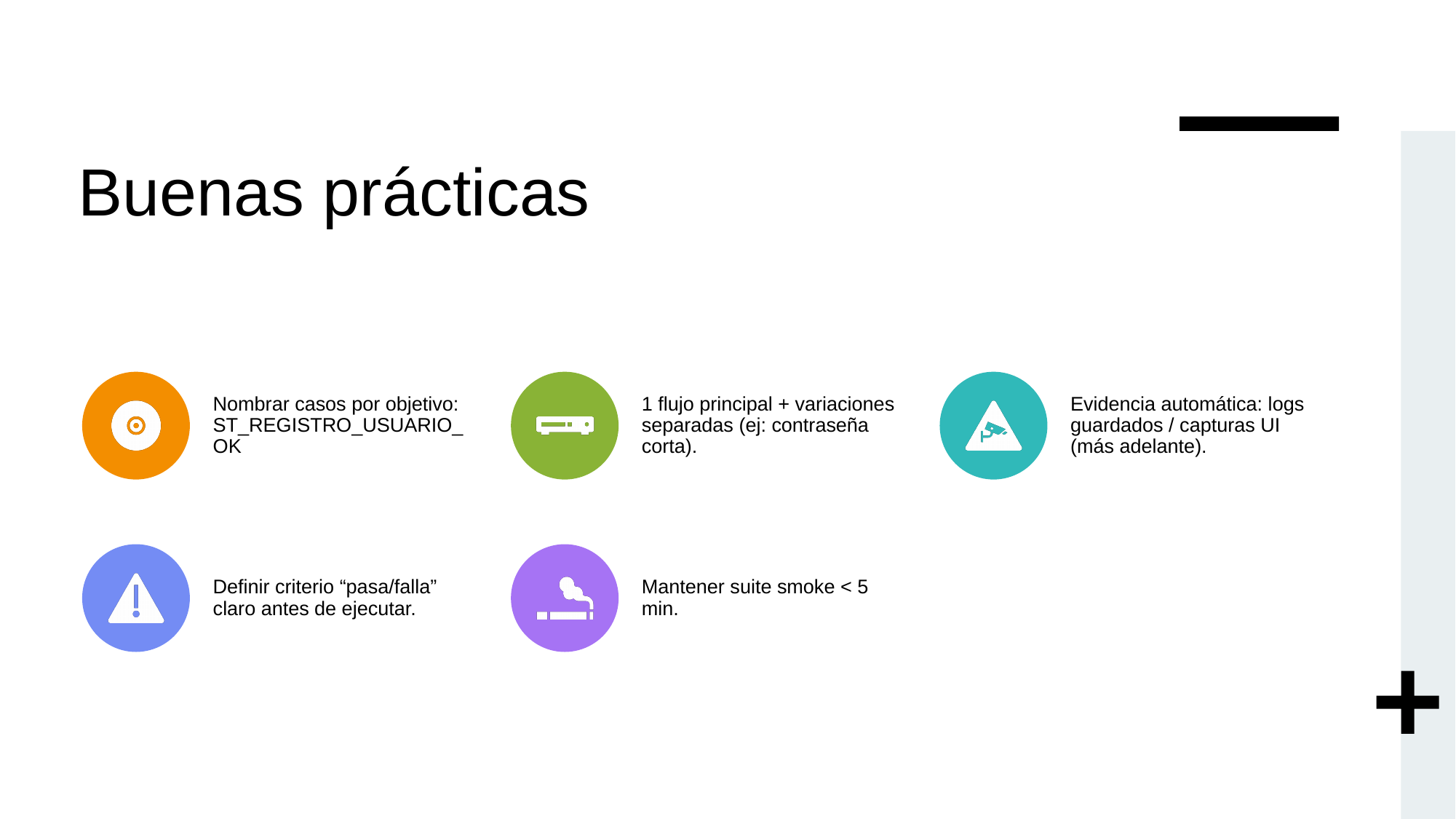

# Buenas prácticas
Nombrar casos por objetivo: ST_REGISTRO_USUARIO_OK
1 flujo principal + variaciones separadas (ej: contraseña corta).
Evidencia automática: logs guardados / capturas UI (más adelante).
Definir criterio “pasa/falla” claro antes de ejecutar.
Mantener suite smoke < 5 min.